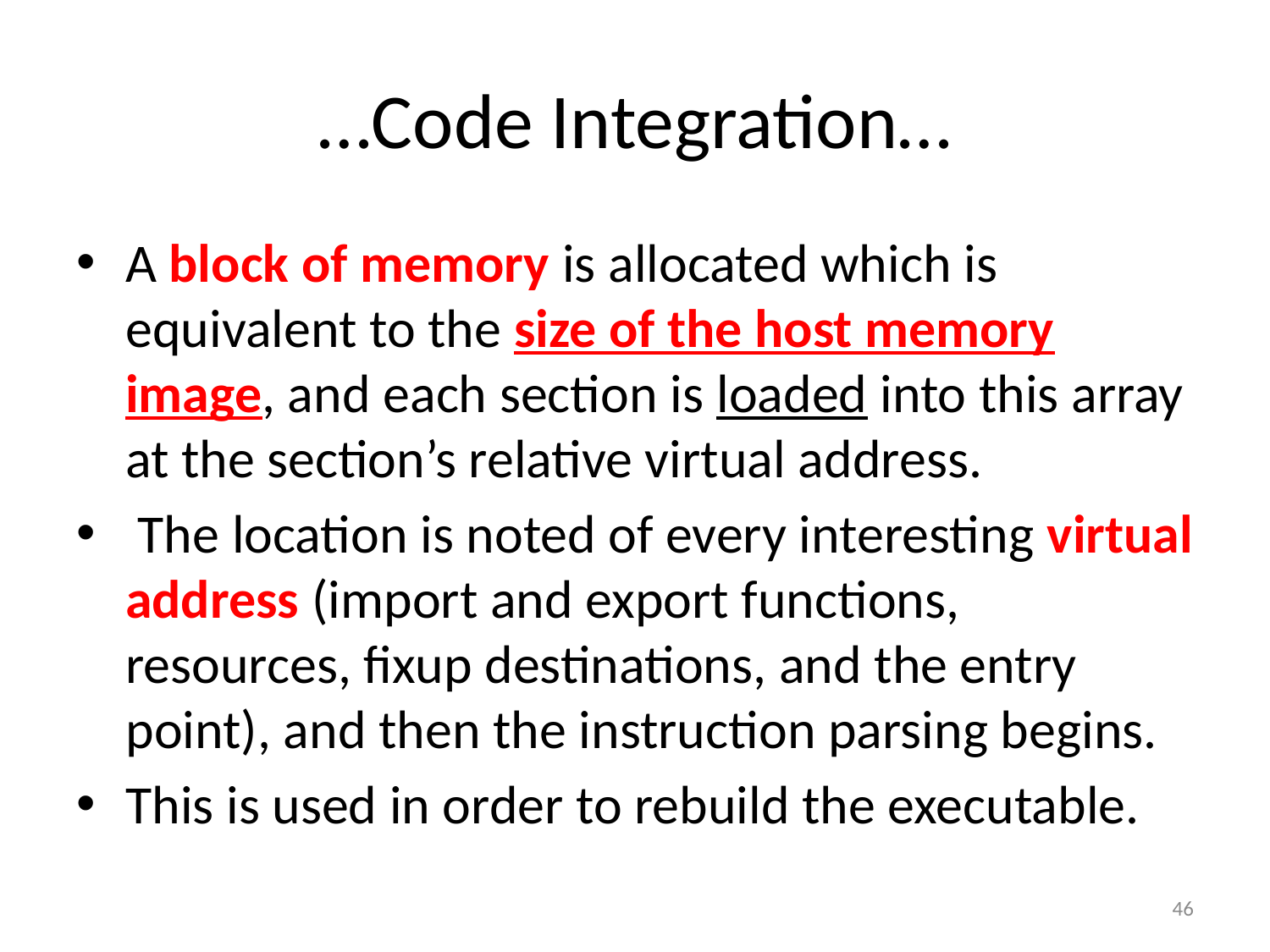

# …Code Integration…
A block of memory is allocated which is equivalent to the size of the host memory image, and each section is loaded into this array at the section’s relative virtual address.
 The location is noted of every interesting virtual address (import and export functions, resources, fixup destinations, and the entry point), and then the instruction parsing begins.
This is used in order to rebuild the executable.
46